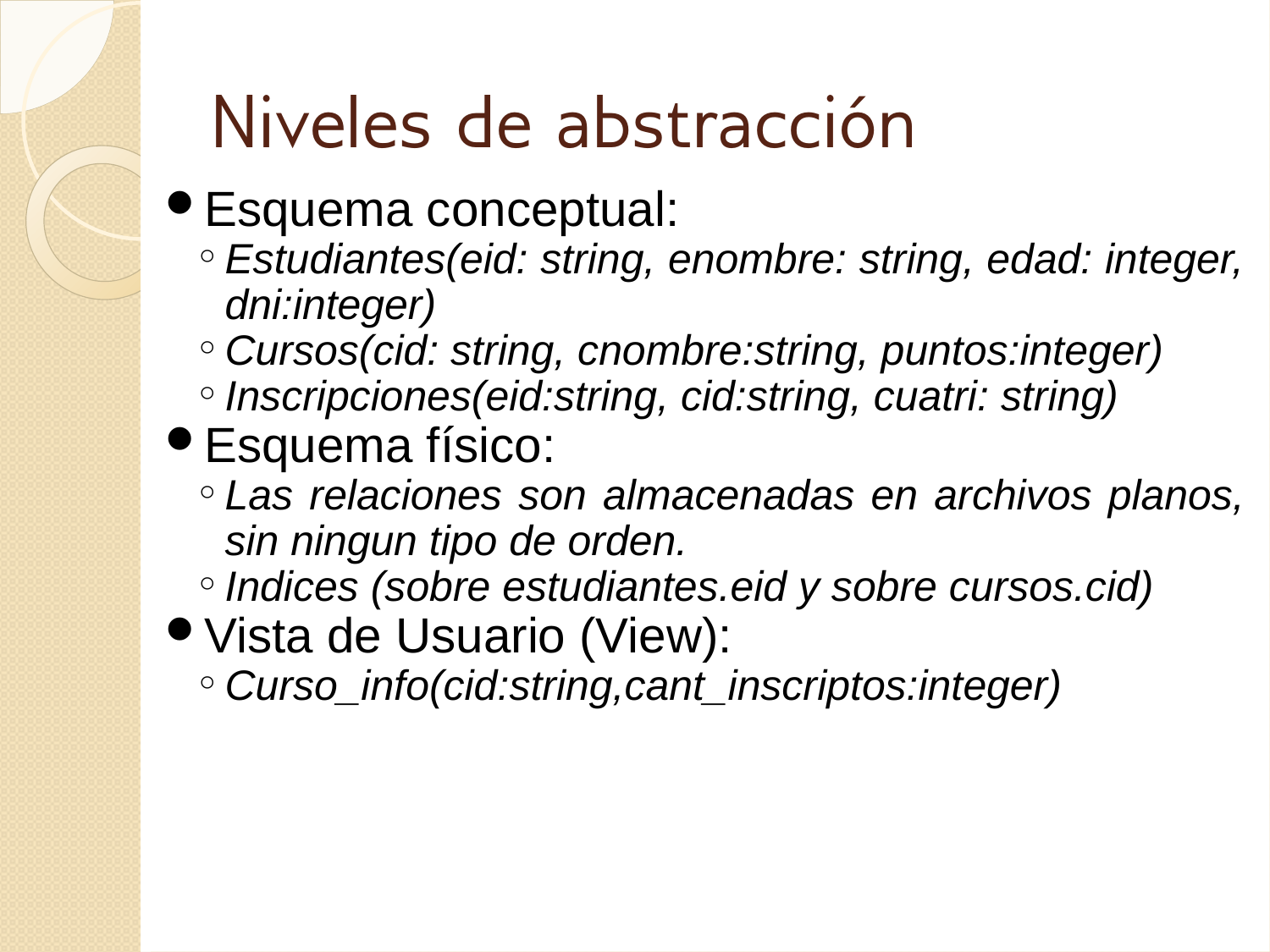

Niveles de abstracción
Esquema conceptual:
Estudiantes(eid: string, enombre: string, edad: integer, dni:integer)
Cursos(cid: string, cnombre:string, puntos:integer)
Inscripciones(eid:string, cid:string, cuatri: string)
Esquema físico:
Las relaciones son almacenadas en archivos planos, sin ningun tipo de orden.
Indices (sobre estudiantes.eid y sobre cursos.cid)
Vista de Usuario (View):
Curso_info(cid:string,cant_inscriptos:integer)